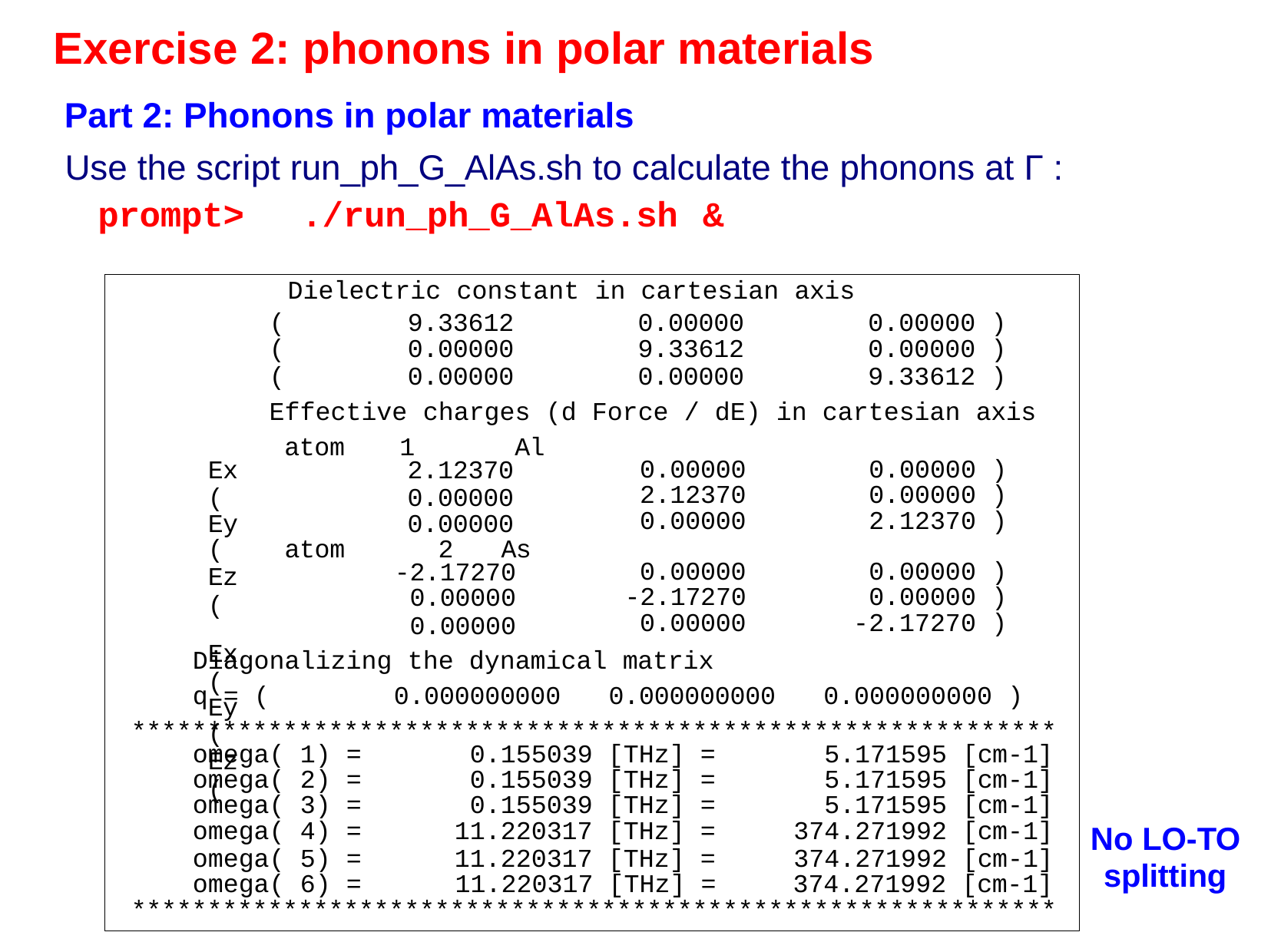

# Exercise 2: phonons in polar materials
Part 2: Phonons in polar materials
Use the script run_ph_G_AlAs.sh to calculate the phonons at Γ :
prompt>	./run_ph_G_AlAs.sh	&
Dielectric constant in cartesian axis

(
(
(
9.33612
0.00000
0.00000
0.00000
9.33612
0.00000
0.00000 )
0.00000 )
9.33612 )
Effective charges (d Force / dE) in cartesian axis atom	1	Al
Ex	(
Ey	(
Ez	(
Ex	(
Ey	(
Ez	(
2.12370
0.00000
| 0.00000 | 0.00000 ) |
| --- | --- |
| 2.12370 | 0.00000 ) |
| 0.00000 | 2.12370 ) |
| 0.00000 | 0.00000 ) |
| -2.17270 | 0.00000 ) |
| 0.00000 | -2.17270 ) |
0.00000
atom
2	As
-2.17270
0.00000
0.00000
Diagonalizing the dynamical matrix
q = (	0.000000000	0.000000000	0.000000000 )
*************************************************************
omega( 1) =
omega( 2) =
omega( 3) =
omega( 4) =
omega( 5) =
0.155039 [THz] =
0.155039 [THz] =
0.155039 [THz] =
11.220317 [THz] =
11.220317 [THz] =
5.171595 [cm-1]
5.171595 [cm-1]
5.171595 [cm-1]
374.271992 [cm-1]
374.271992 [cm-1]
No LO-TO
splitting
omega( 6) =	11.220317 [THz] =	374.271992 [cm-1]
*************************************************************